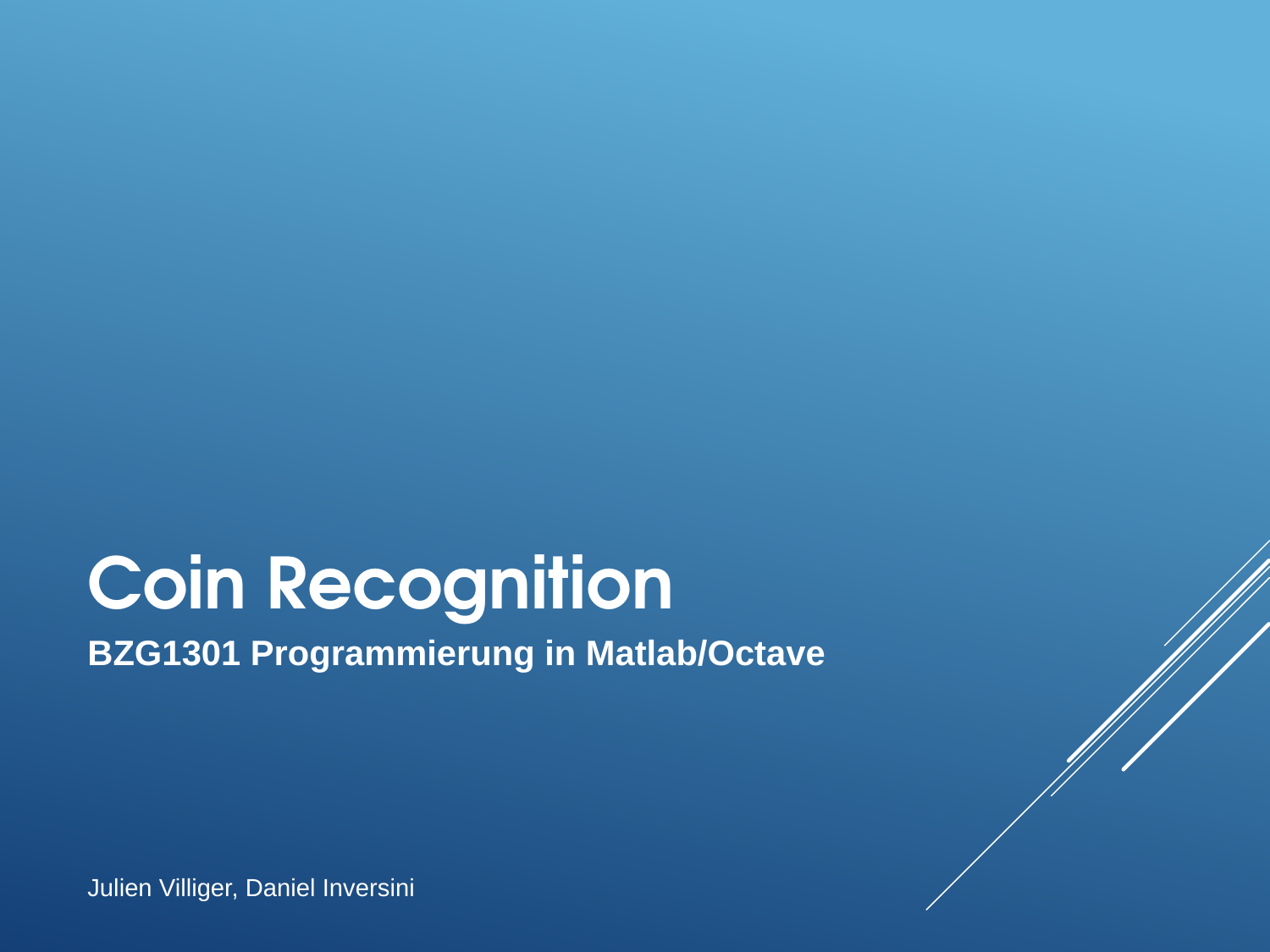

Coin Recognition
BZG1301 Programmierung in Matlab/Octave
Julien Villiger, Daniel Inversini